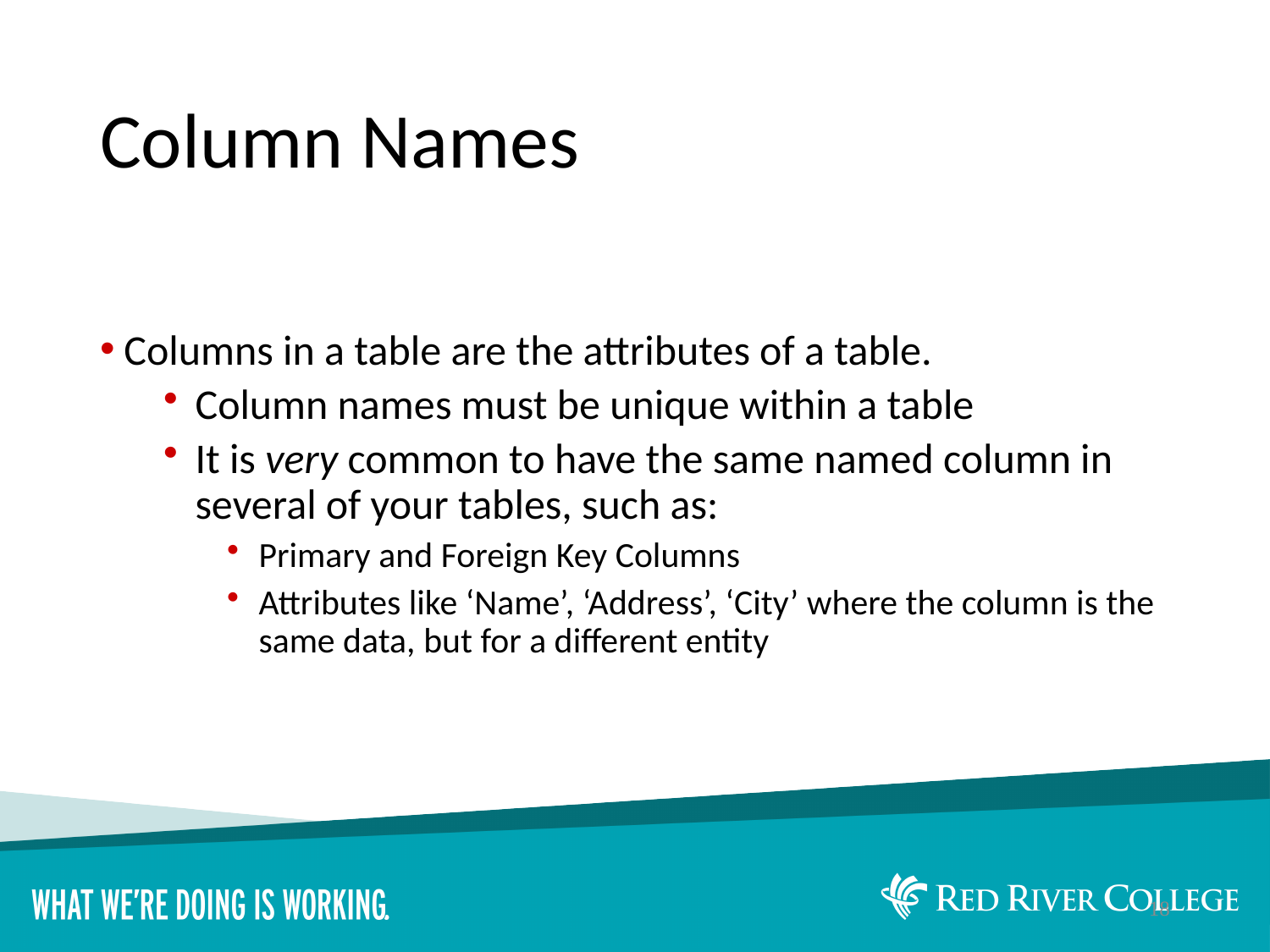

# Column Names

Columns in a table are the attributes of a table.
Column names must be unique within a table
It is very common to have the same named column in several of your tables, such as:
Primary and Foreign Key Columns
Attributes like ‘Name’, ‘Address’, ‘City’ where the column is the same data, but for a different entity

18